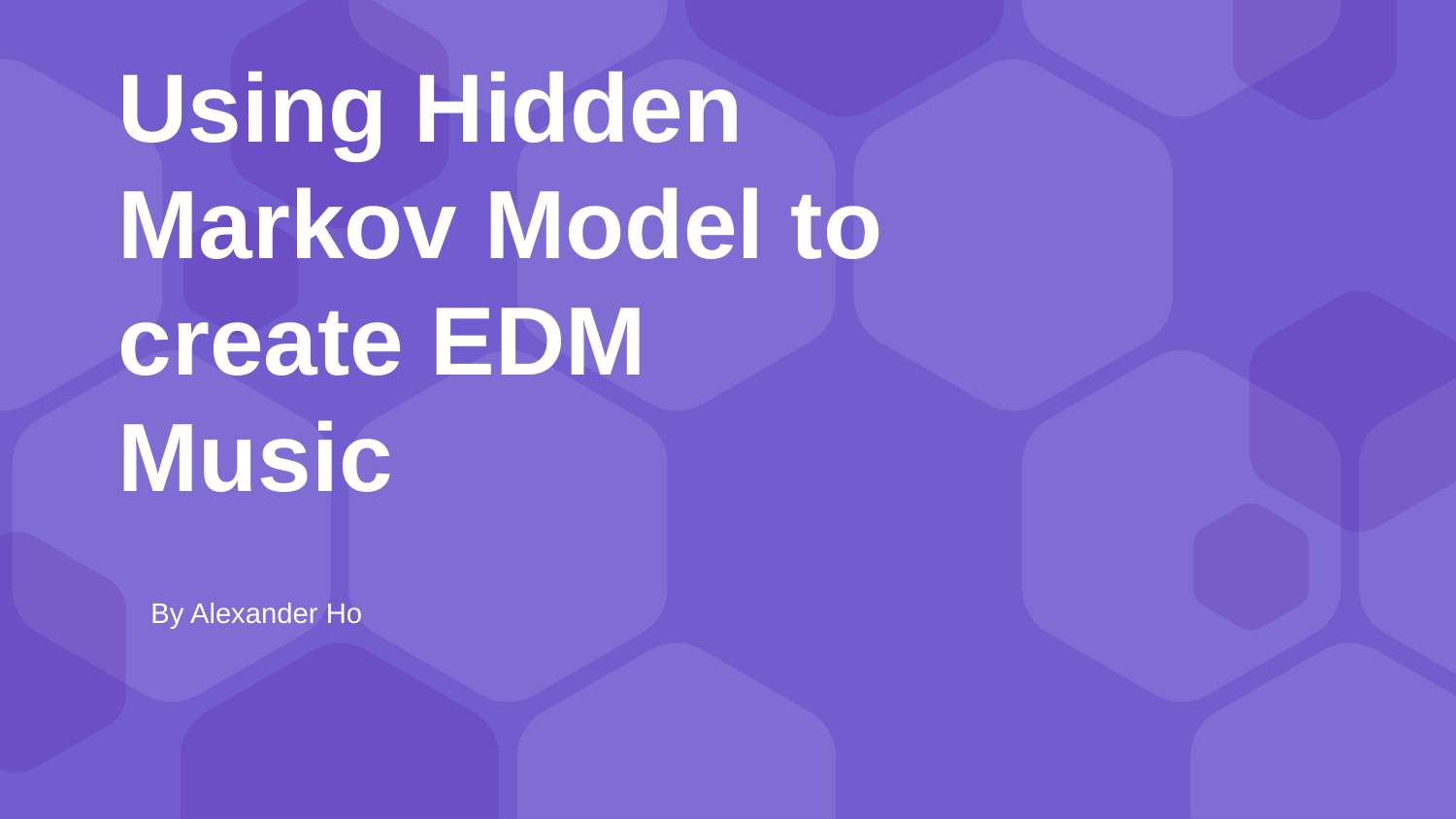

# Using Hidden Markov Model to create EDM Music
By Alexander Ho